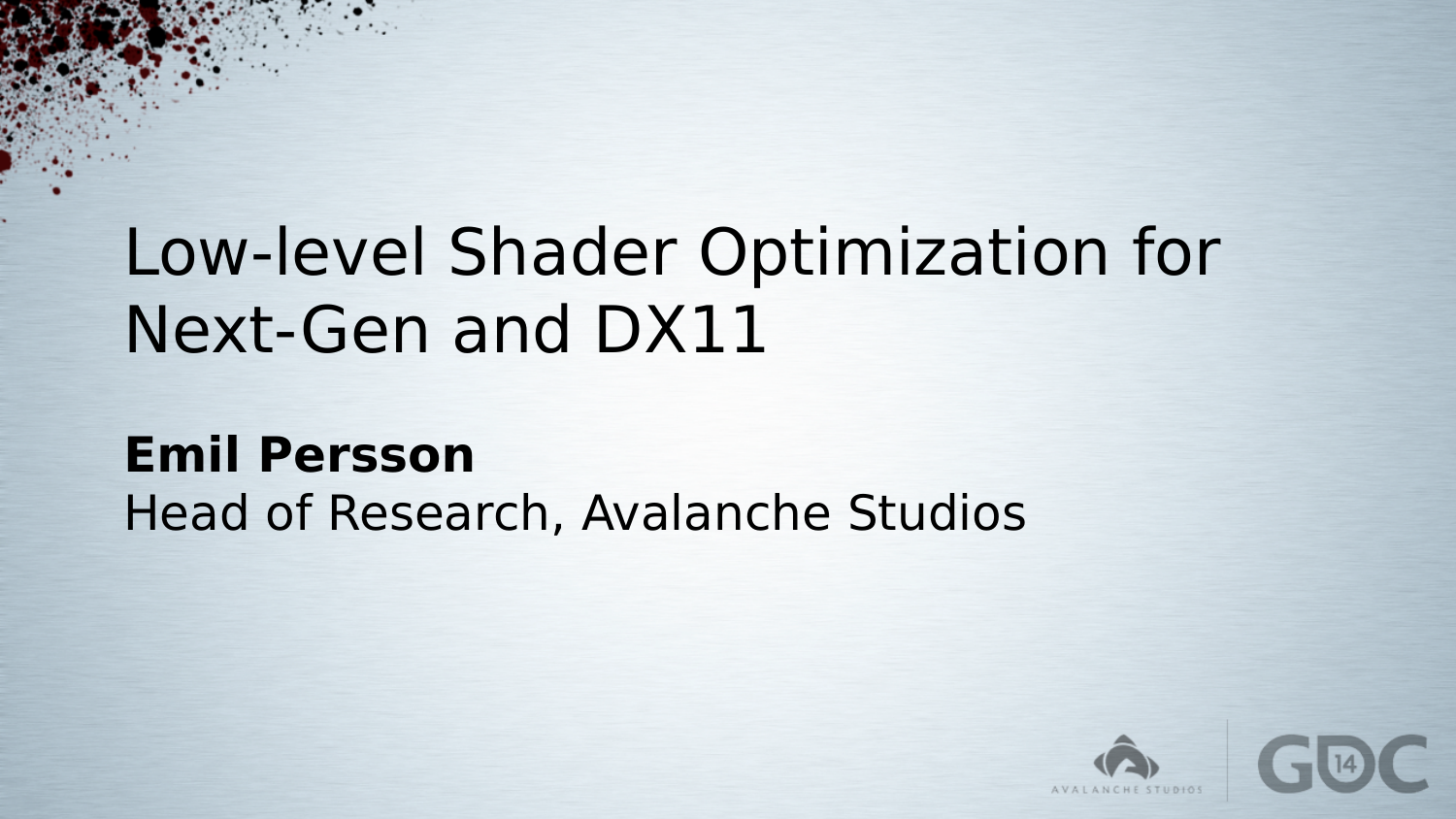

# Low-level Shader Optimization for Next-Gen and DX11 Emil Persson Head of Research, Avalanche Studios